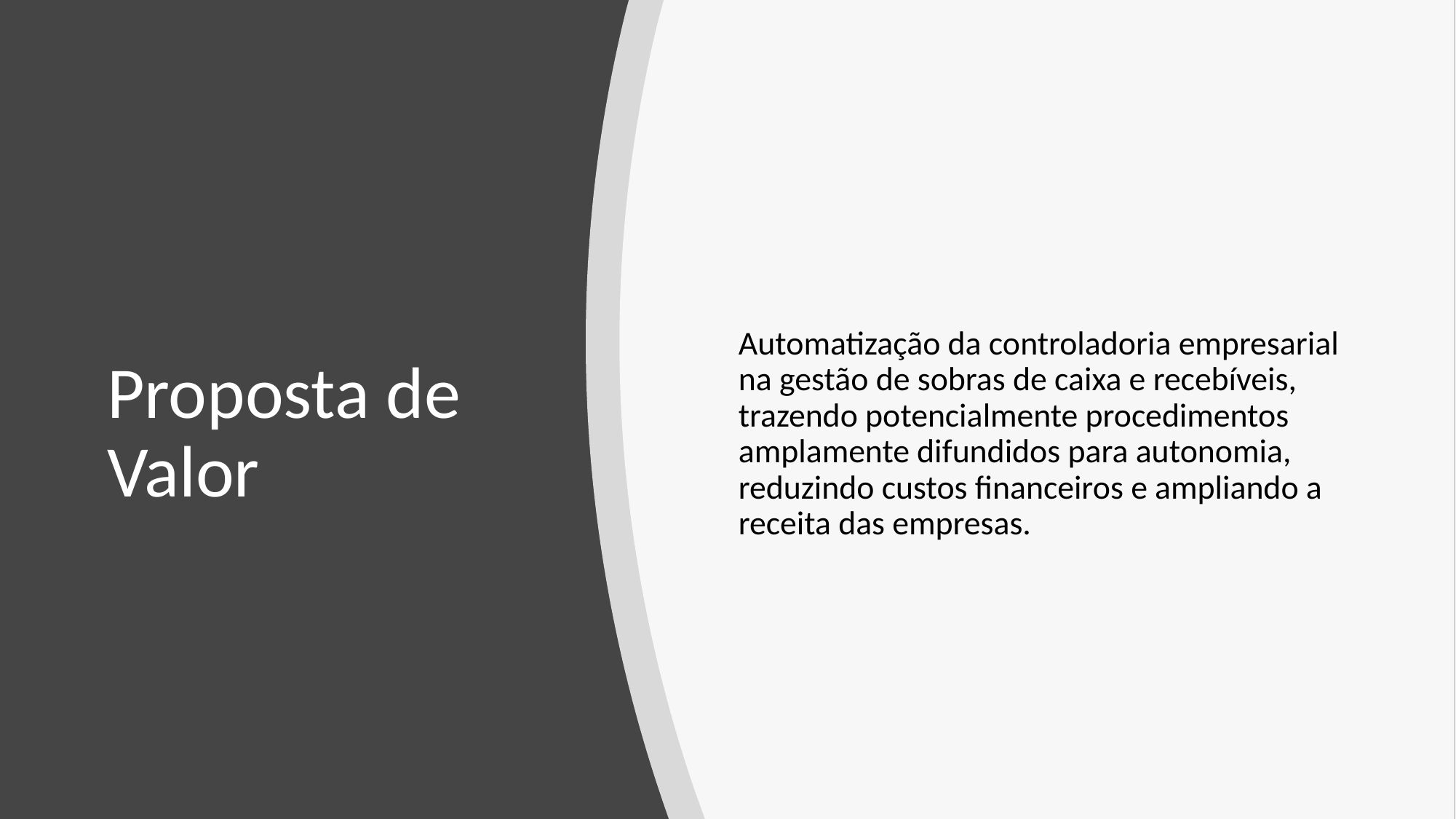

Automatização da controladoria empresarial na gestão de sobras de caixa e recebíveis, trazendo potencialmente procedimentos amplamente difundidos para autonomia, reduzindo custos financeiros e ampliando a receita das empresas.
# Proposta de Valor